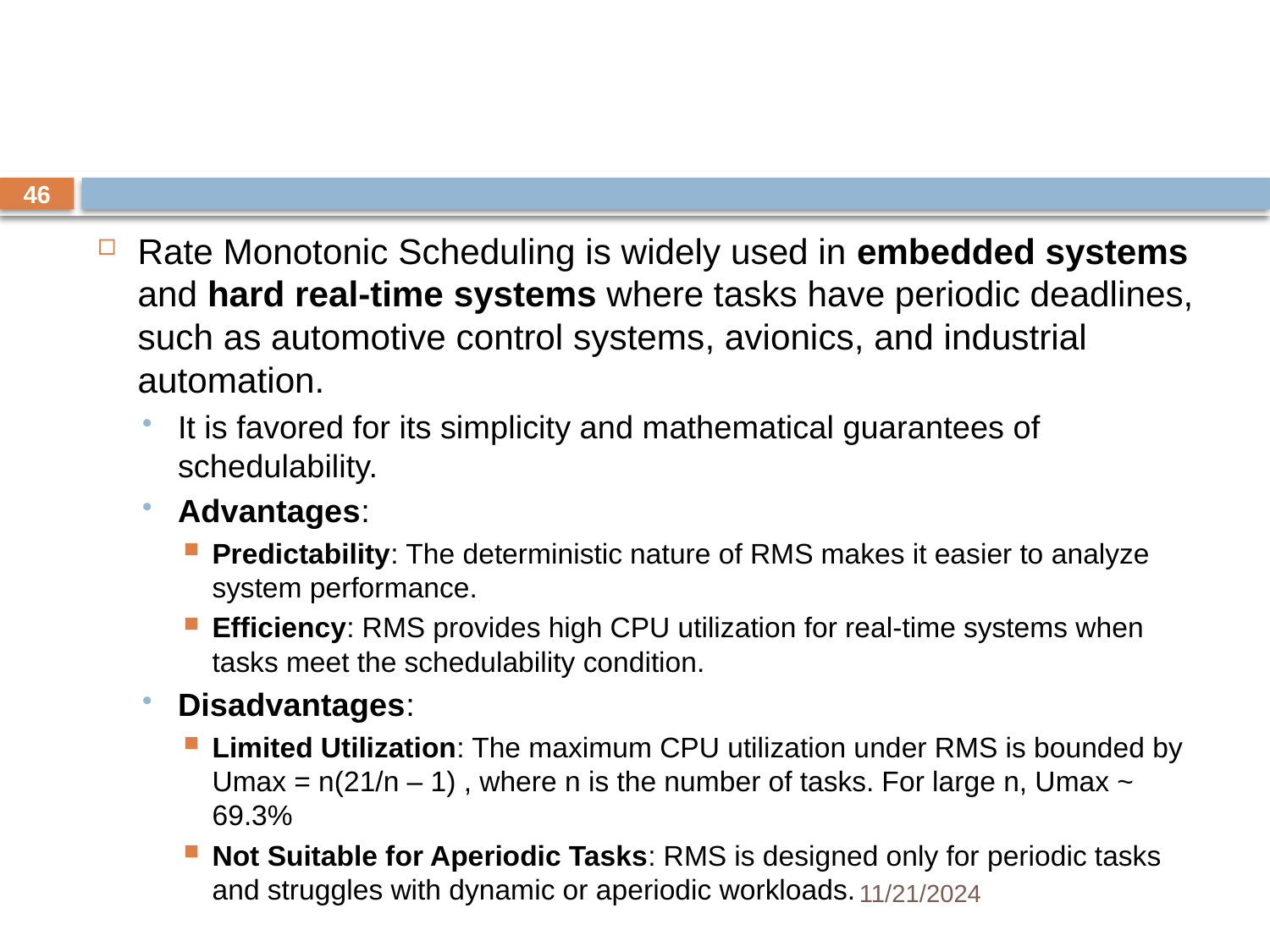

#
46
Rate Monotonic Scheduling is widely used in embedded systems and hard real-time systems where tasks have periodic deadlines, such as automotive control systems, avionics, and industrial automation.
It is favored for its simplicity and mathematical guarantees of schedulability.
Advantages:
Predictability: The deterministic nature of RMS makes it easier to analyze system performance.
Efficiency: RMS provides high CPU utilization for real-time systems when tasks meet the schedulability condition.
Disadvantages:
Limited Utilization: The maximum CPU utilization under RMS is bounded by Umax = n(21/n – 1) , where n is the number of tasks. For large n, Umax ~ 69.3%
Not Suitable for Aperiodic Tasks: RMS is designed only for periodic tasks and struggles with dynamic or aperiodic workloads.

11/21/2024